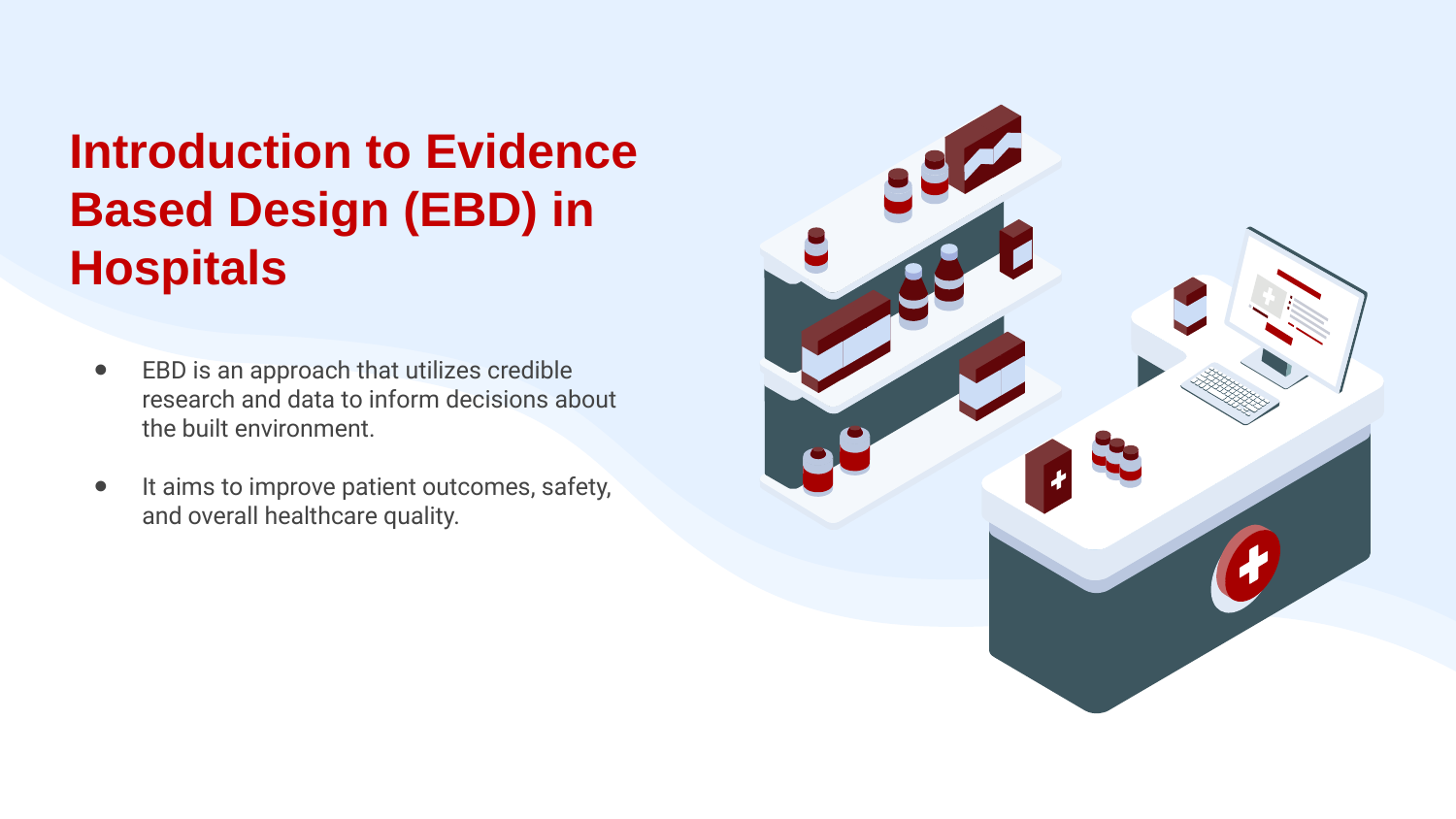

# Introduction to Evidence Based Design (EBD) in Hospitals

EBD is an approach that utilizes credible research and data to inform decisions about the built environment.
It aims to improve patient outcomes, safety, and overall healthcare quality.